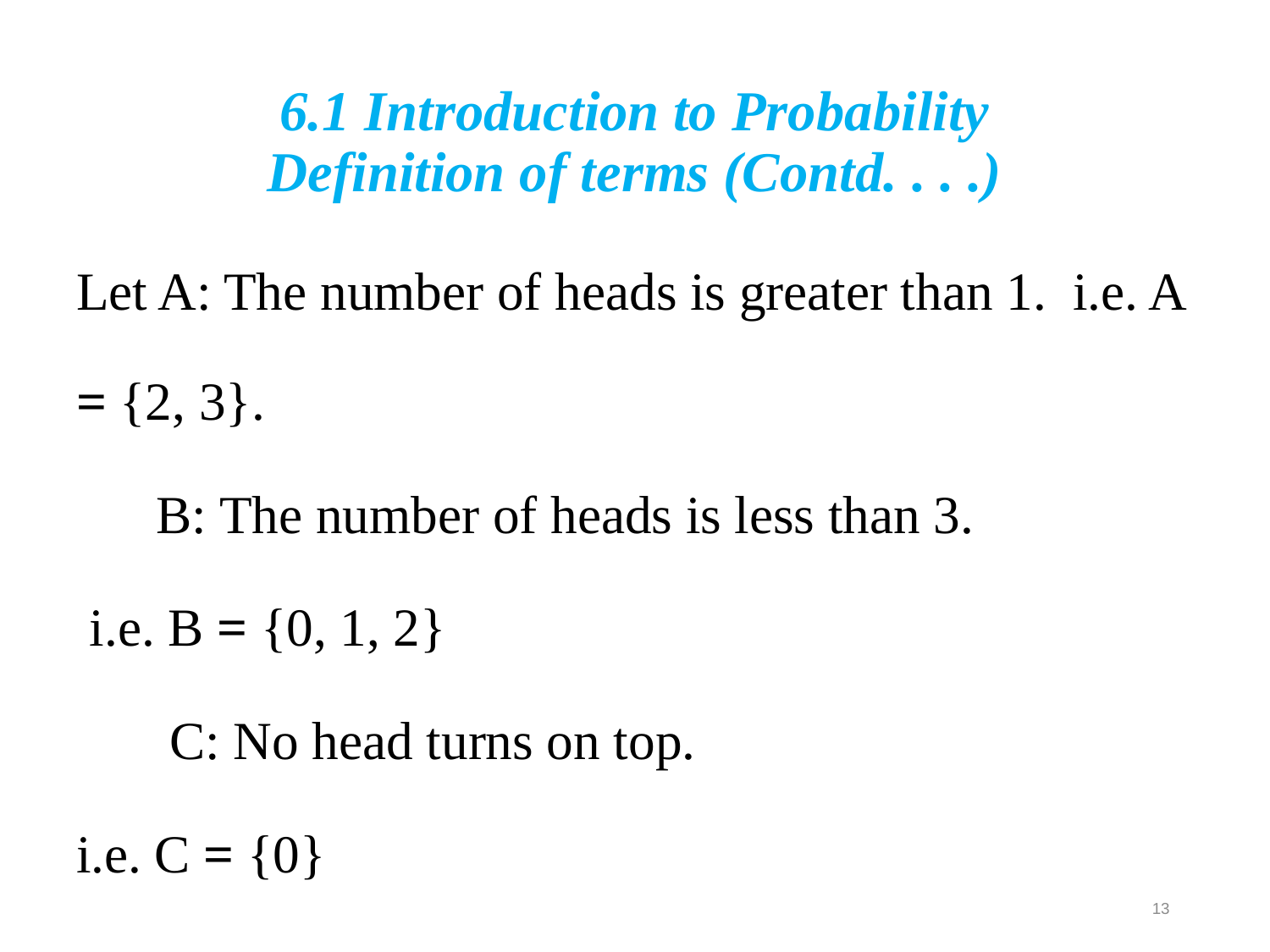

# 6.1 Introduction to Probability Definition of terms (Contd. . . .)
Let A: The number of heads is greater than 1.  i.e. A = {2, 3}.
      B: The number of heads is less than 3.
 i.e. B = {0, 1, 2}
       C: No head turns on top.
i.e. C = {0}

13